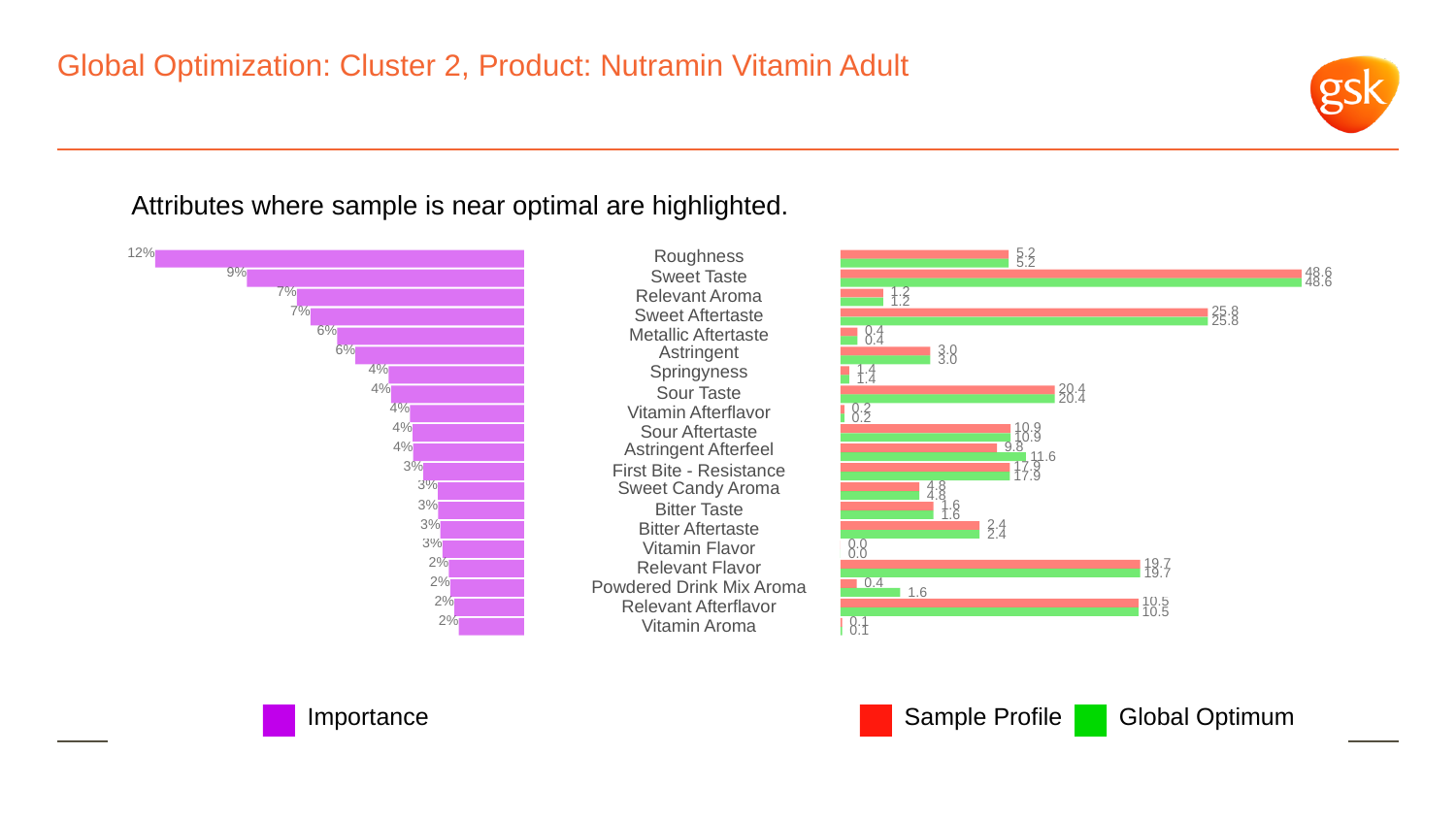

# Global Optimization: Cluster 2, Product: Nutramin Vitamin Adult

Attributes where sample is near optimal are highlighted.

12%
Roughness
  5.2

  5.2

9%
 48.6

Sweet Taste
 48.6

7%
  1.2

Relevant Aroma
  1.2

7%
 25.8

Sweet Aftertaste
 25.8

6%
  0.4

Metallic Aftertaste
  0.4

6%
Astringent
  3.0

  3.0

4%
Springyness
  1.4

  1.4

4%
 20.4

Sour Taste
 20.4

4%
  0.2

Vitamin Afterflavor
  0.2

4%
 10.9

Sour Aftertaste
 10.9

4%
Astringent Afterfeel
  9.8

 11.6

3%
 17.9

First Bite - Resistance
 17.9

3%
Sweet Candy Aroma
  4.8

  4.8

3%
  1.6

Bitter Taste
  1.6

3%
  2.4

Bitter Aftertaste
  2.4

3%
  0.0

Vitamin Flavor
  0.0

2%
 19.7

Relevant Flavor
 19.7

2%
  0.4

Powdered Drink Mix Aroma
  1.6

2%
 10.5

Relevant Afterflavor
 10.5

2%
  0.1

Vitamin Aroma
  0.1

Global Optimum
Sample Profile
Importance